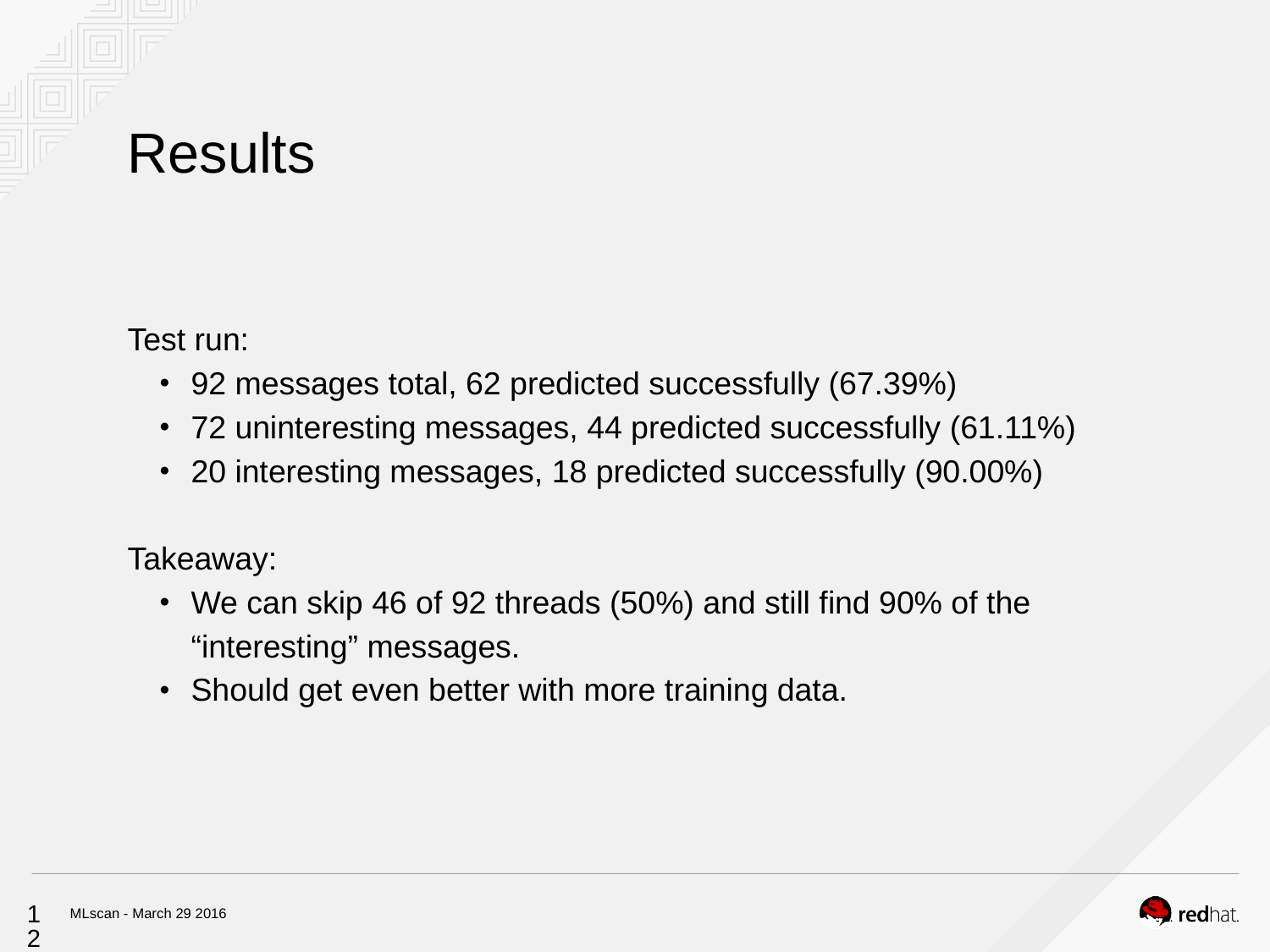

# Results
Test run:
92 messages total, 62 predicted successfully (67.39%)
72 uninteresting messages, 44 predicted successfully (61.11%)
20 interesting messages, 18 predicted successfully (90.00%)

Takeaway:
We can skip 46 of 92 threads (50%) and still find 90% of the “interesting” messages.
Should get even better with more training data.

12